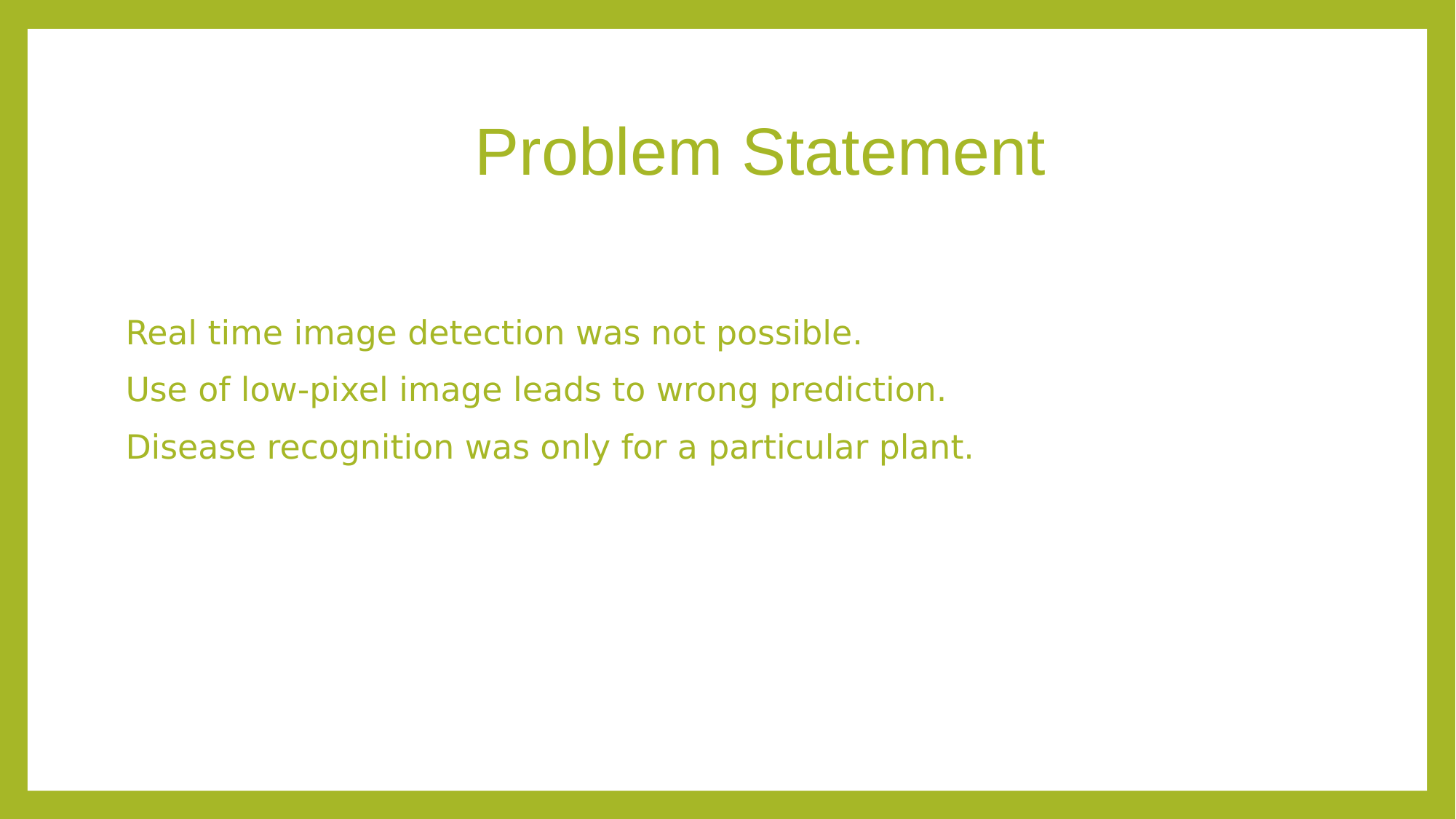

# Problem Statement

Real time image detection was not possible.
Use of low-pixel image leads to wrong prediction.
Disease recognition was only for a particular plant.